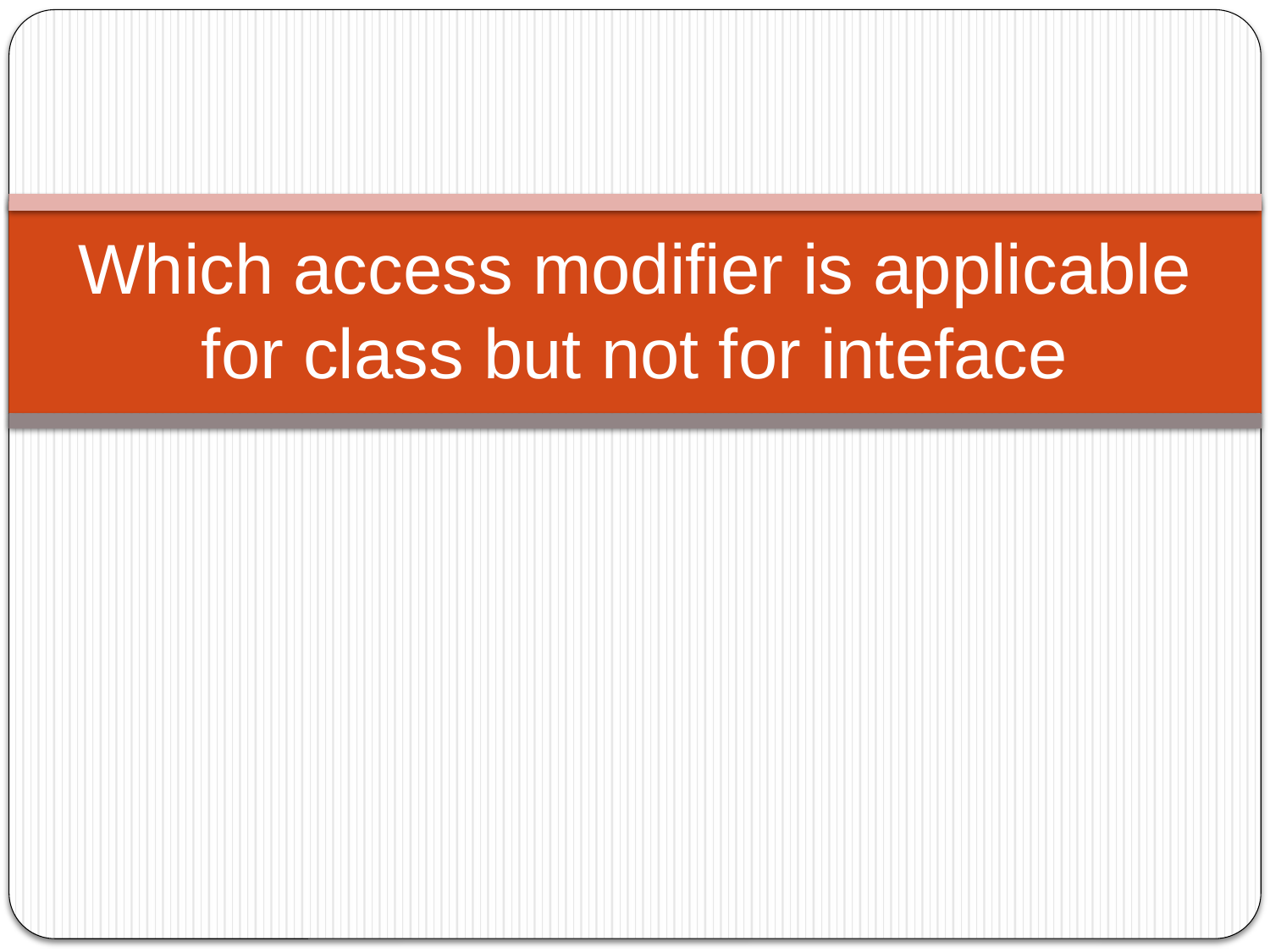

# Which access modifier is applicable for class but not for inteface